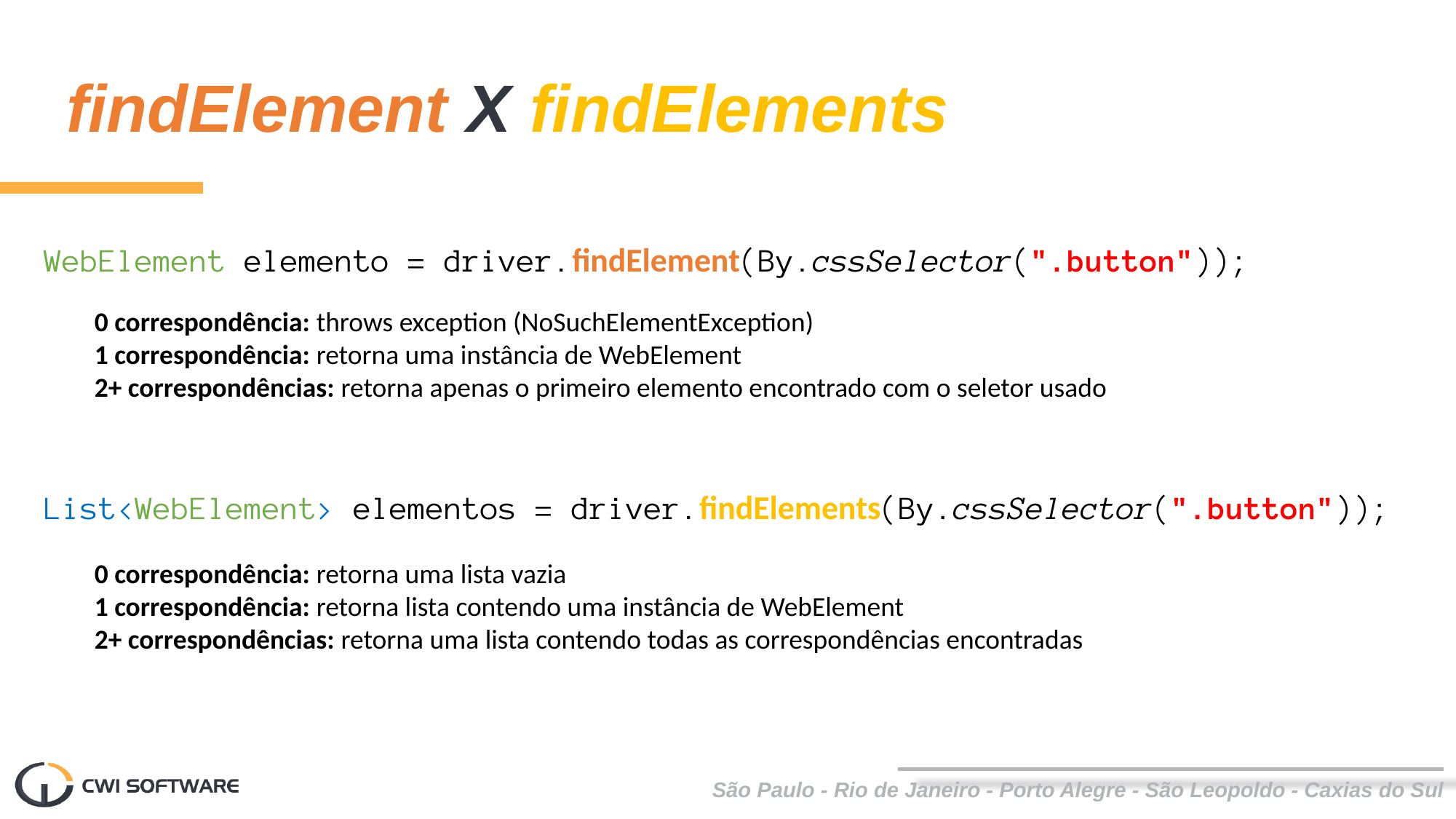

findElement X findElements
WebElement elemento = driver.findElement(By.cssSelector(".button"));
0 correspondência: throws exception (NoSuchElementException)
1 correspondência: retorna uma instância de WebElement
2+ correspondências: retorna apenas o primeiro elemento encontrado com o seletor usado
List<WebElement> elementos = driver.findElements(By.cssSelector(".button"));
0 correspondência: retorna uma lista vazia
1 correspondência: retorna lista contendo uma instância de WebElement
2+ correspondências: retorna uma lista contendo todas as correspondências encontradas